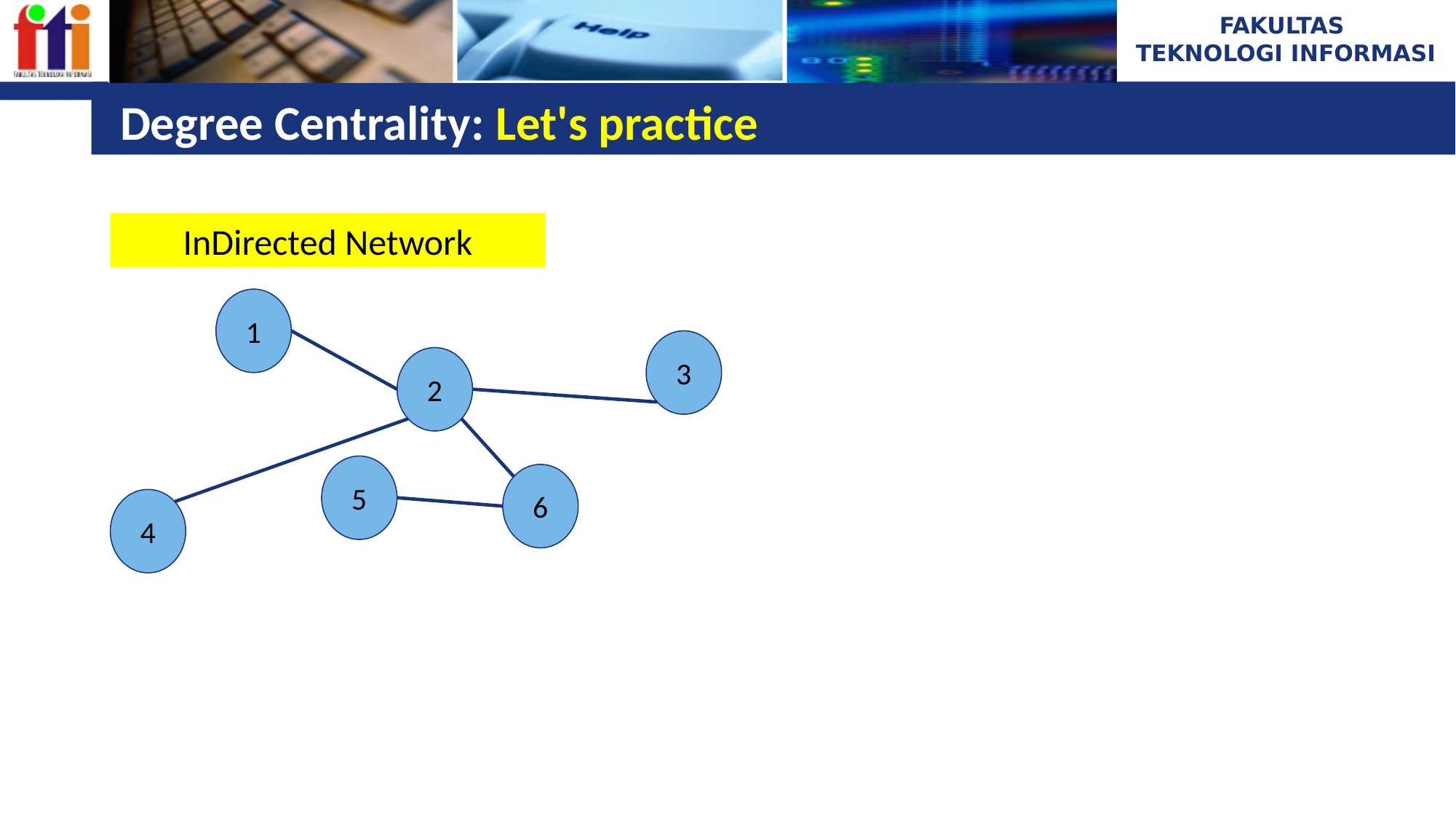

# Degree Centrality: Let's practice
InDirected Network
1
3
2
5
6
4